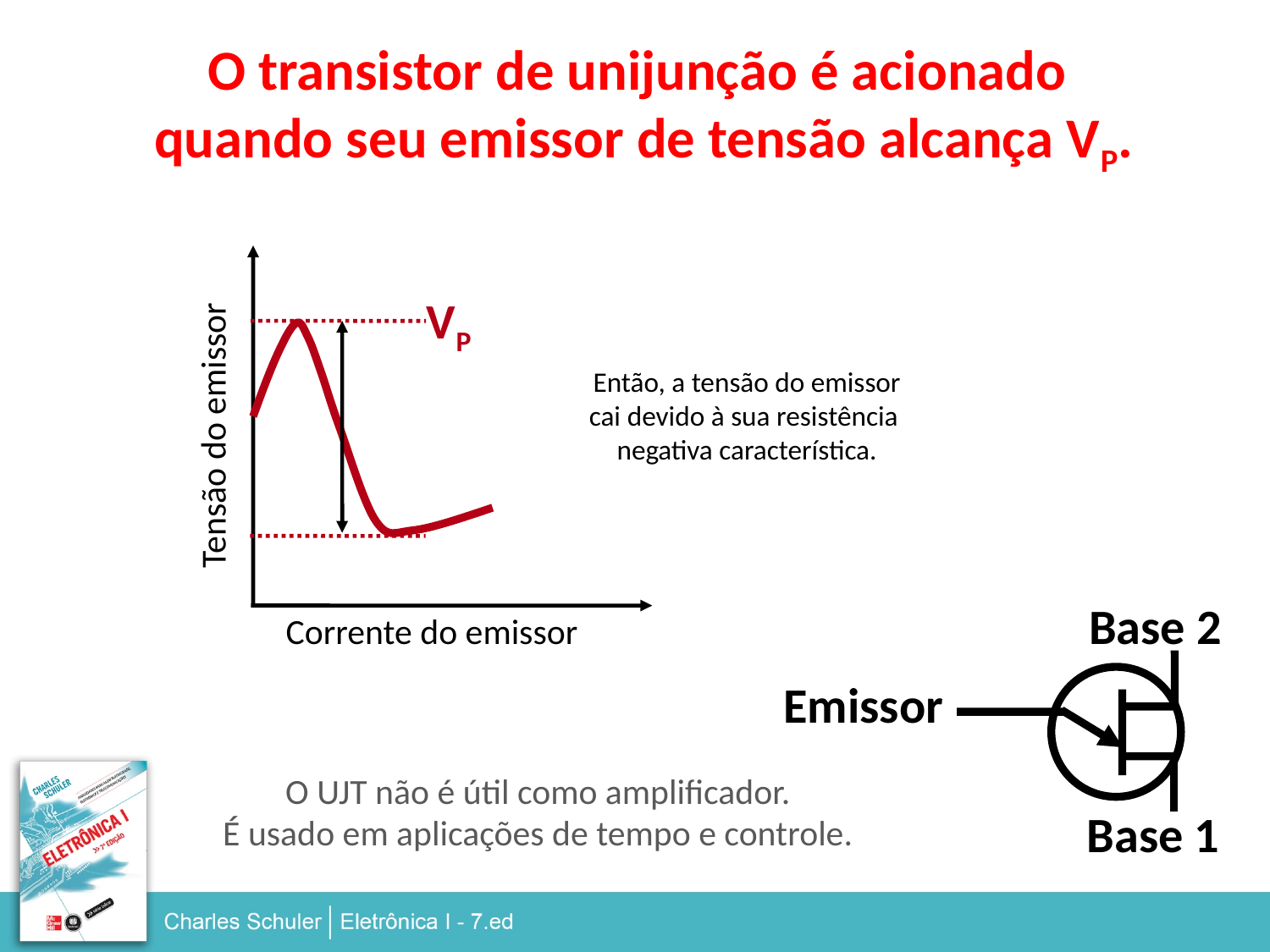

O transistor de unijunção é acionado
quando seu emissor de tensão alcança VP.

VP

Então, a tensão do emissor
cai devido à sua resistência
negativa característica.

Tensão do emissor
Base 2
Corrente do emissor

Emissor

O UJT não é útil como amplificador.
É usado em aplicações de tempo e controle.
Base 1